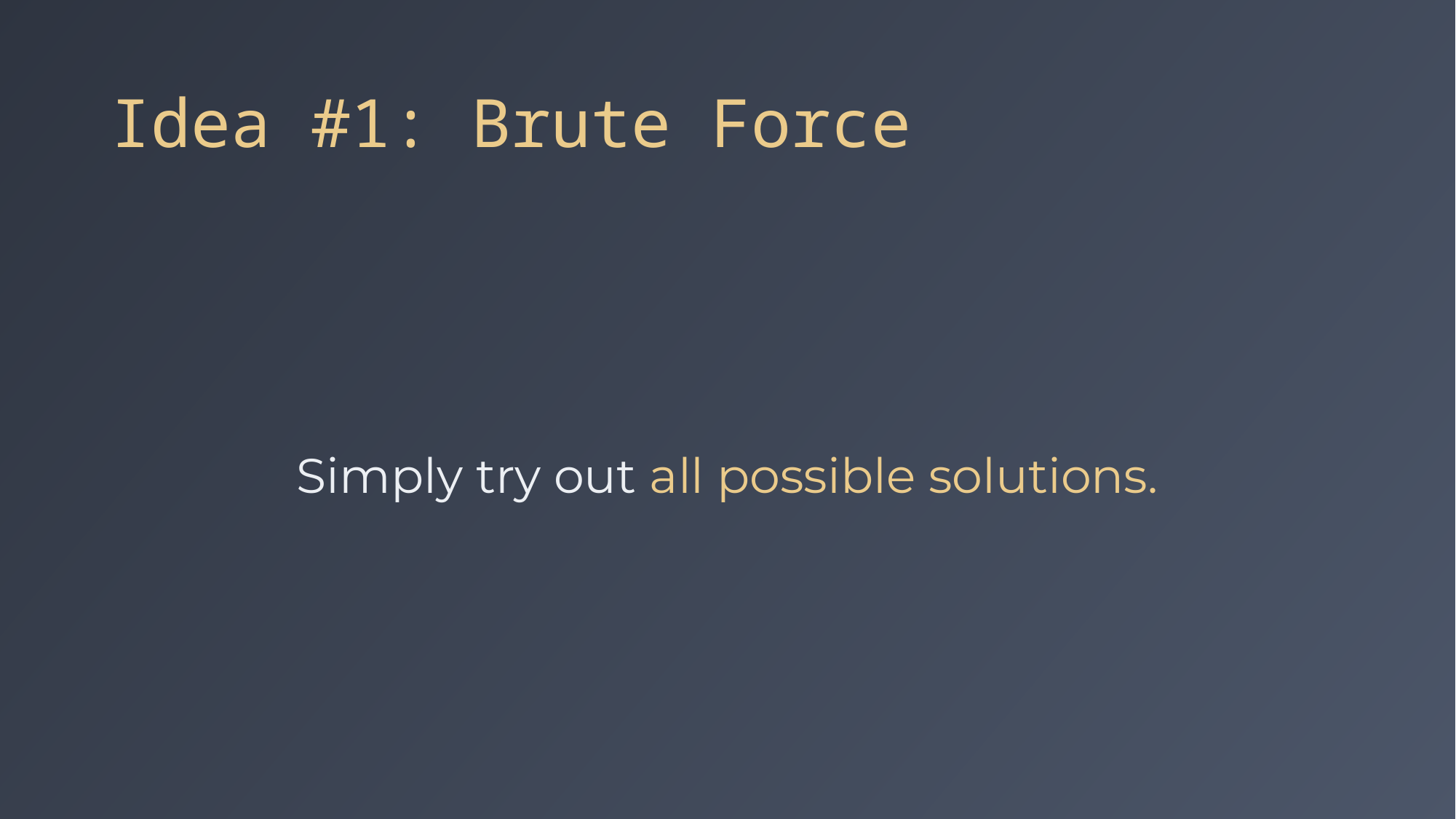

# Idea #1: Brute Force
Simply try out all possible solutions.